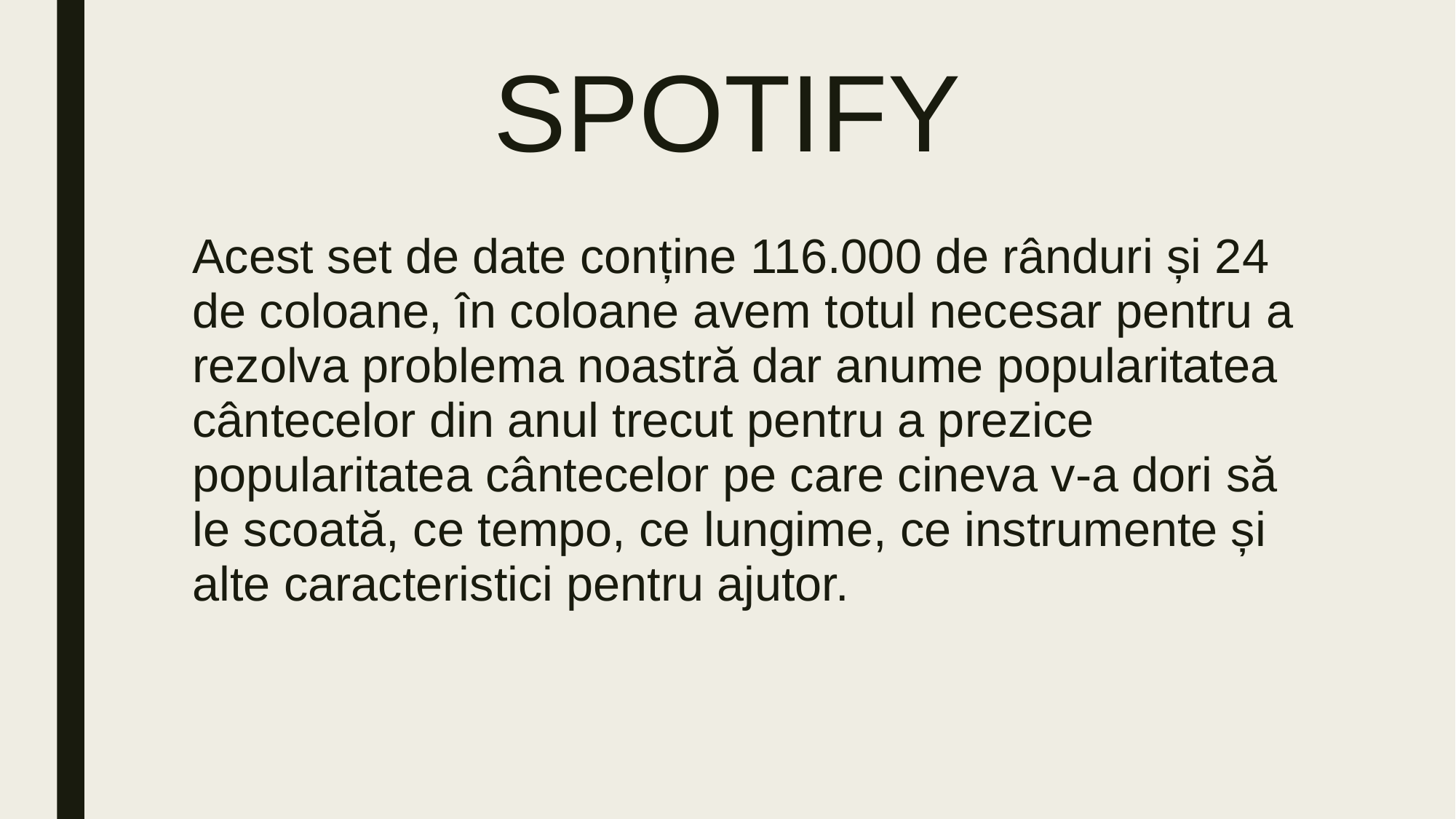

Spotify
Acest set de date conține 116.000 de rânduri și 24 de coloane, în coloane avem totul necesar pentru a rezolva problema noastră dar anume popularitatea cântecelor din anul trecut pentru a prezice popularitatea cântecelor pe care cineva v-a dori să le scoată, ce tempo, ce lungime, ce instrumente și alte caracteristici pentru ajutor.